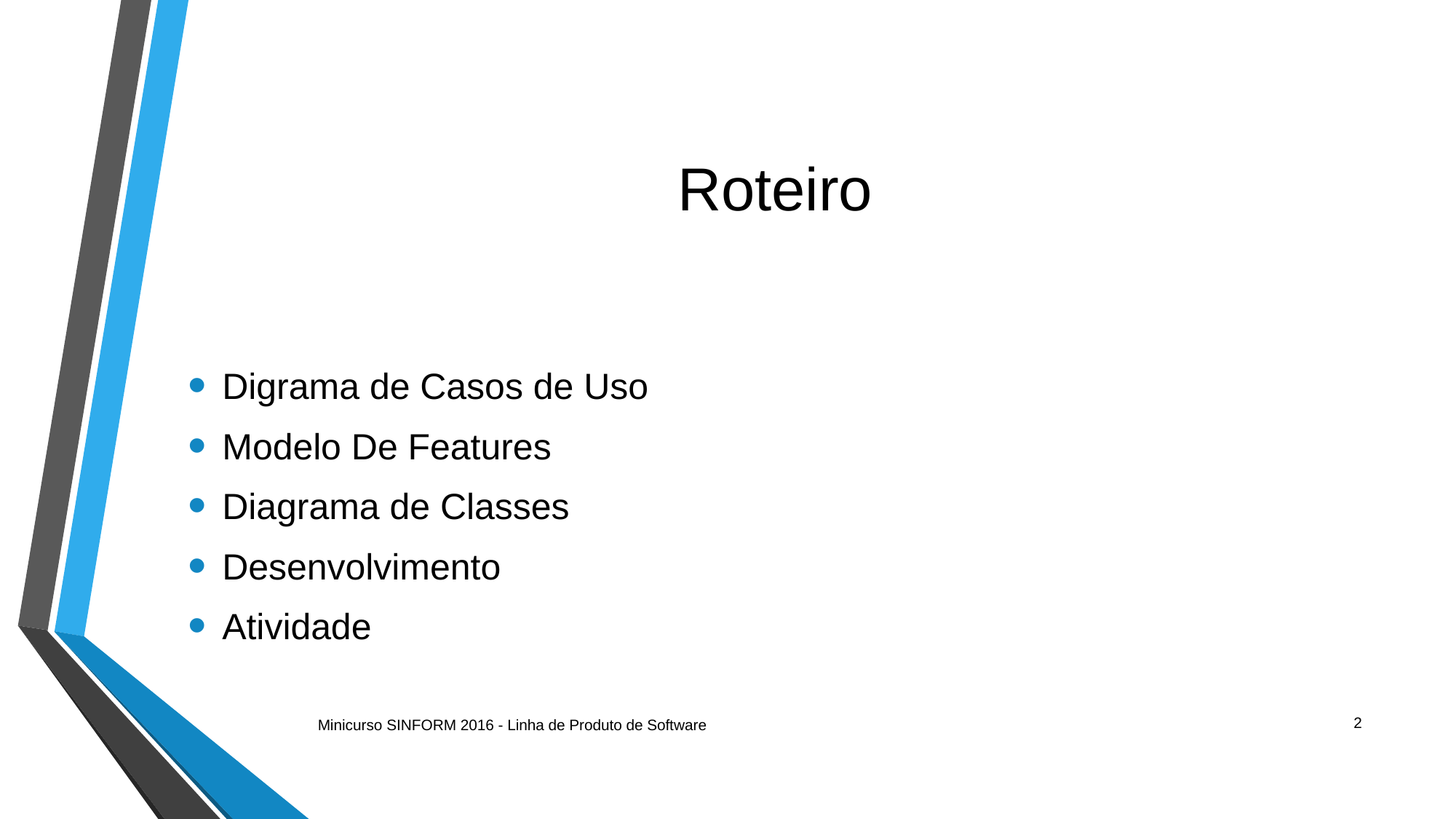

# Roteiro
Digrama de Casos de Uso
Modelo De Features
Diagrama de Classes
Desenvolvimento
Atividade
2
Minicurso SINFORM 2016 - Linha de Produto de Software